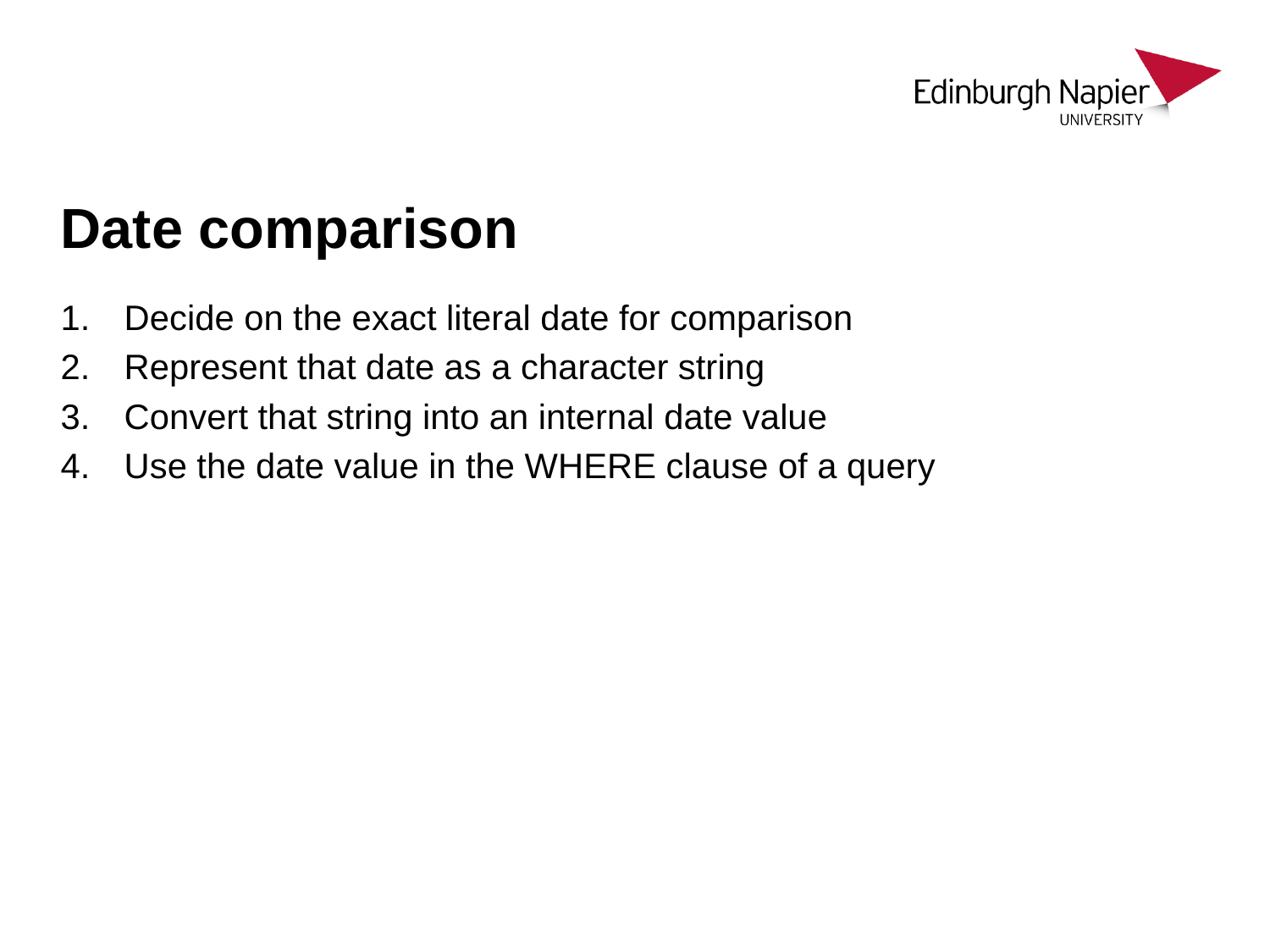

# Date comparison
Decide on the exact literal date for comparison
Represent that date as a character string
Convert that string into an internal date value
Use the date value in the WHERE clause of a query